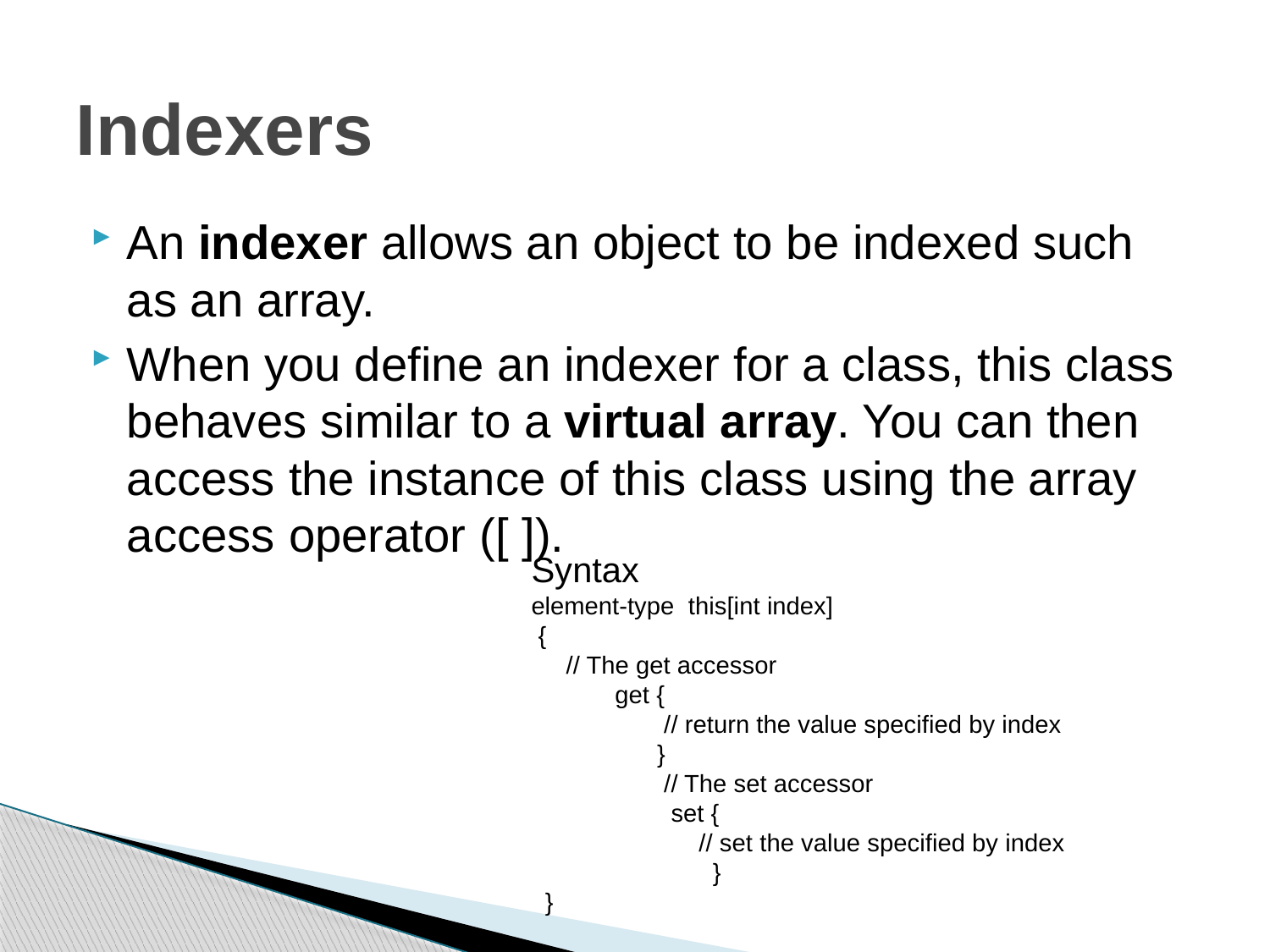

# Indexers
An indexer allows an object to be indexed such as an array.
When you define an indexer for a class, this class behaves similar to a virtual array. You can then access the instance of this class using the array access operator ([ ]).
Syntax
element-type  this[int index]
 {
     // The get accessor
            get {
                   // return the value specified by index
                  }
                   // The set accessor
                    set {
                        // set the value specified by index
                          }
  }